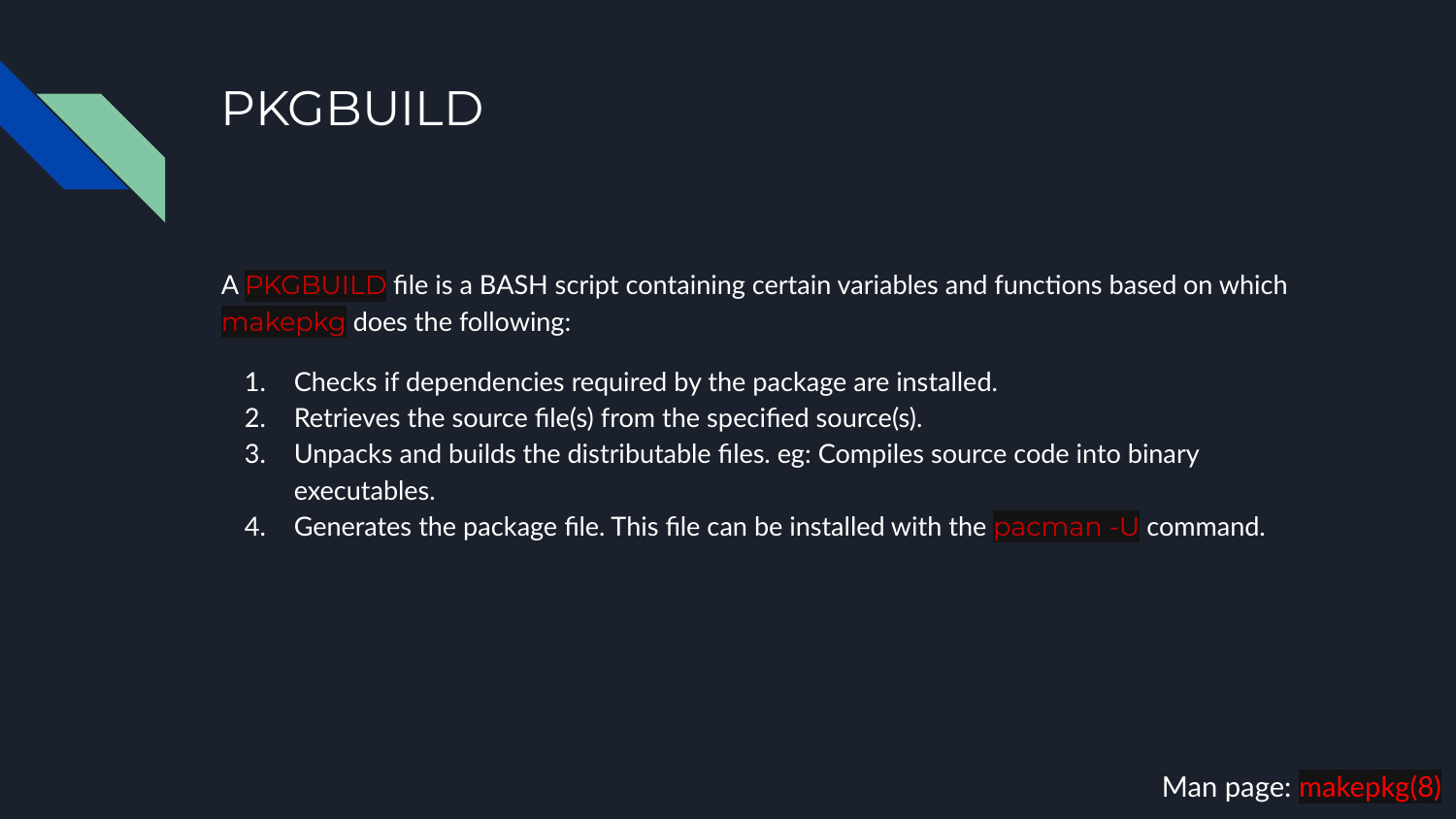

# PKGBUILD
A PKGBUILD file is a BASH script containing certain variables and functions based on which makepkg does the following:
Checks if dependencies required by the package are installed.
Retrieves the source file(s) from the specified source(s).
Unpacks and builds the distributable files. eg: Compiles source code into binary executables.
Generates the package file. This file can be installed with the pacman -U command.
Man page: makepkg(8)